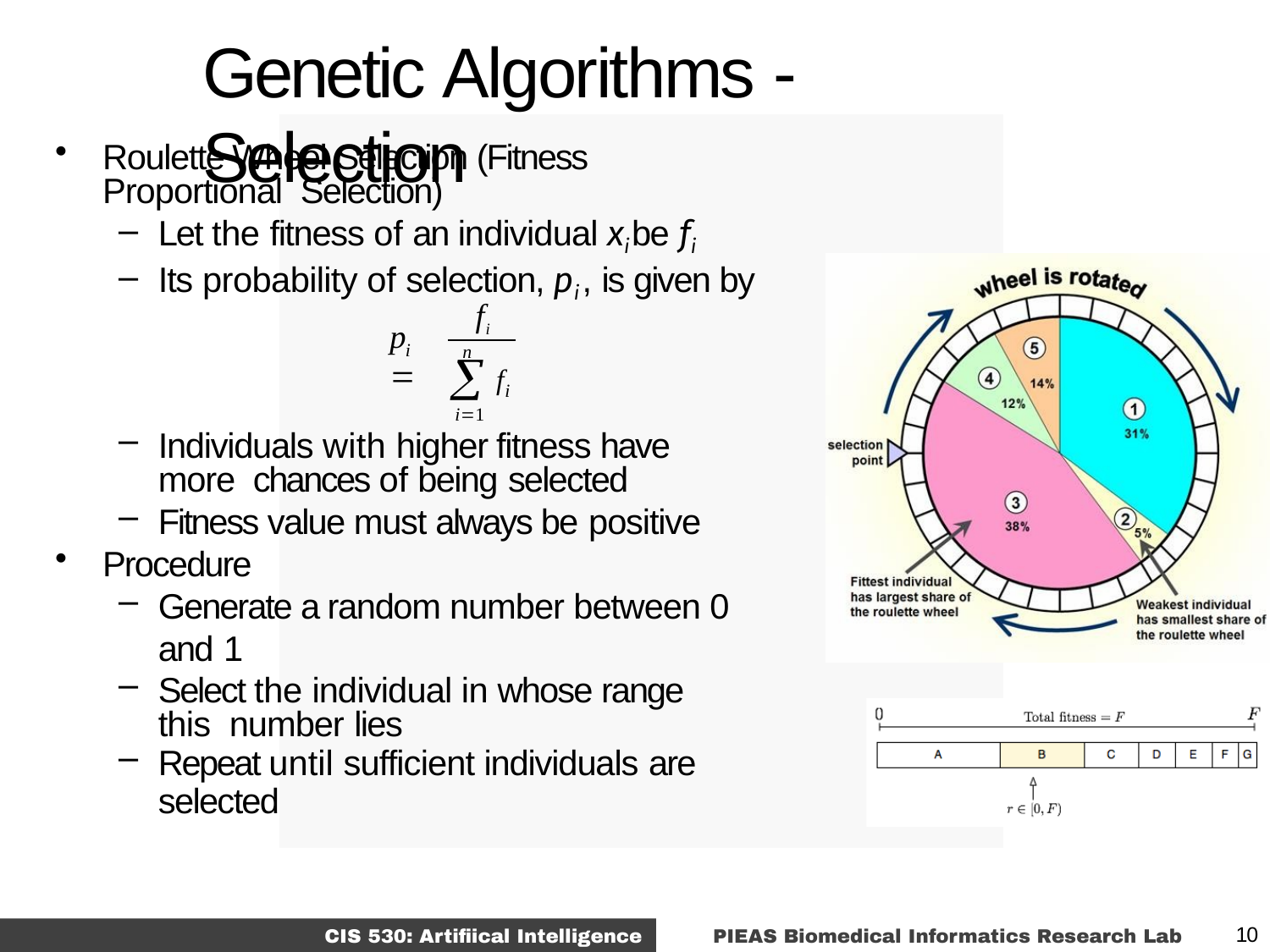

# Genetic Algorithms - Selection
Roulette Wheel Selection (Fitness Proportional  Selection)
Let the fitness of an individual xi be fi
Its probability of selection, pi , is given by

fi
p =
i
n

∑ fi
i=1
Individuals with higher fitness have more  chances of being selected
Fitness value must always be positive
Procedure
Generate a random number between 0 and 1
Select the individual in whose range this  number lies
Repeat until sufficient individuals are
selected

PIEAS Biomedical Informatics Research Lab
CIS 530: Artifiical Intelligence
10